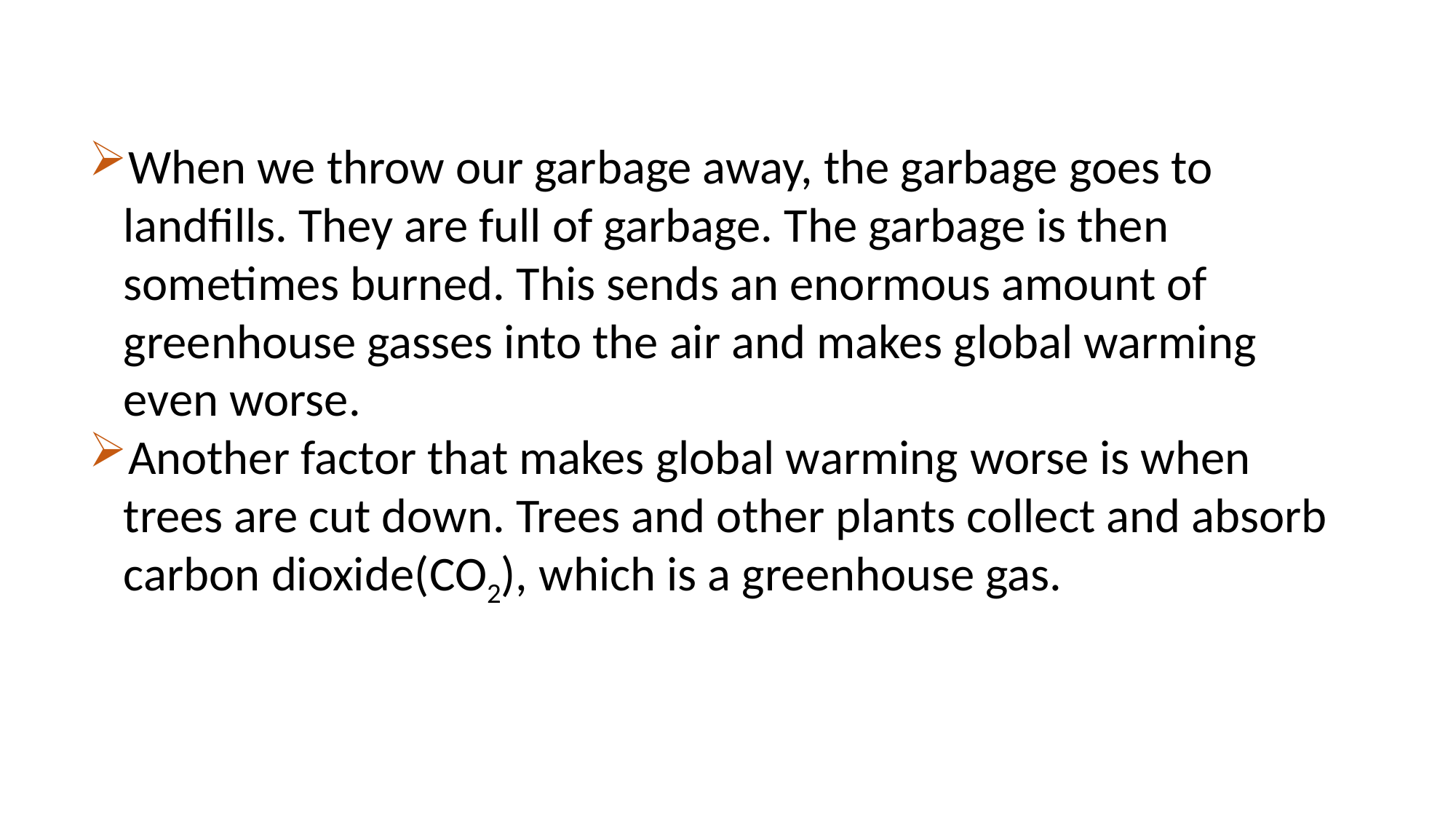

When we throw our garbage away, the garbage goes to landfills. They are full of garbage. The garbage is then sometimes burned. This sends an enormous amount of greenhouse gasses into the air and makes global warming even worse.
Another factor that makes global warming worse is when trees are cut down. Trees and other plants collect and absorb carbon dioxide(CO2), which is a greenhouse gas.